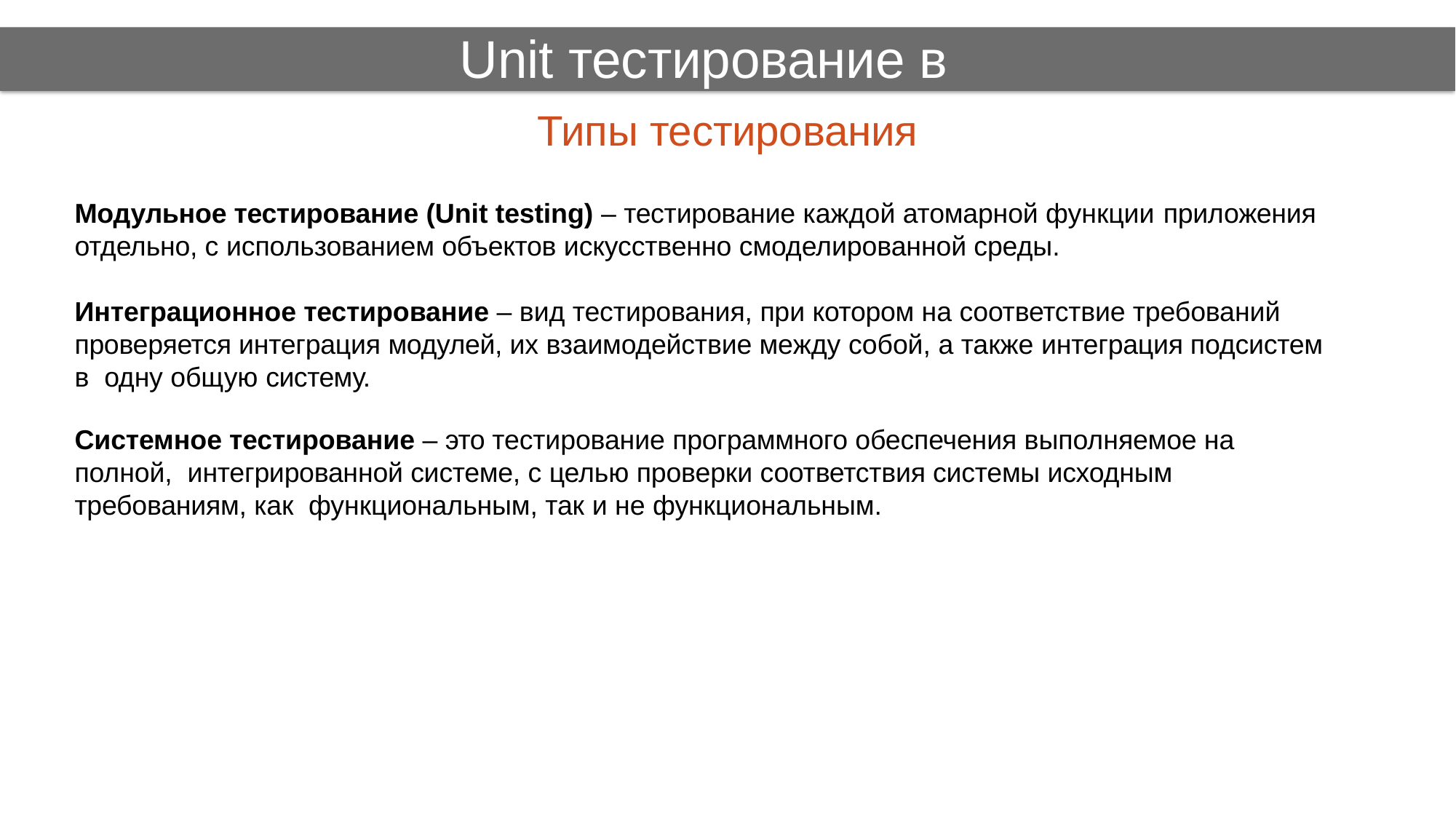

# Unit тестирование в C#

Типы тестирования
Модульное тестирование (Unit testing) – тестирование каждой атомарной функции приложения
отдельно, с использованием объектов искусственно смоделированной среды.
Интеграционное тестирование – вид тестирования, при котором на соответствие требований  проверяется интеграция модулей, их взаимодействие между собой, а также интеграция подсистем в  одну общую систему.

Системное тестирование – это тестирование программного обеспечения выполняемое на полной,  интегрированной системе, с целью проверки соответствия системы исходным требованиям, как  функциональным, так и не функциональным.